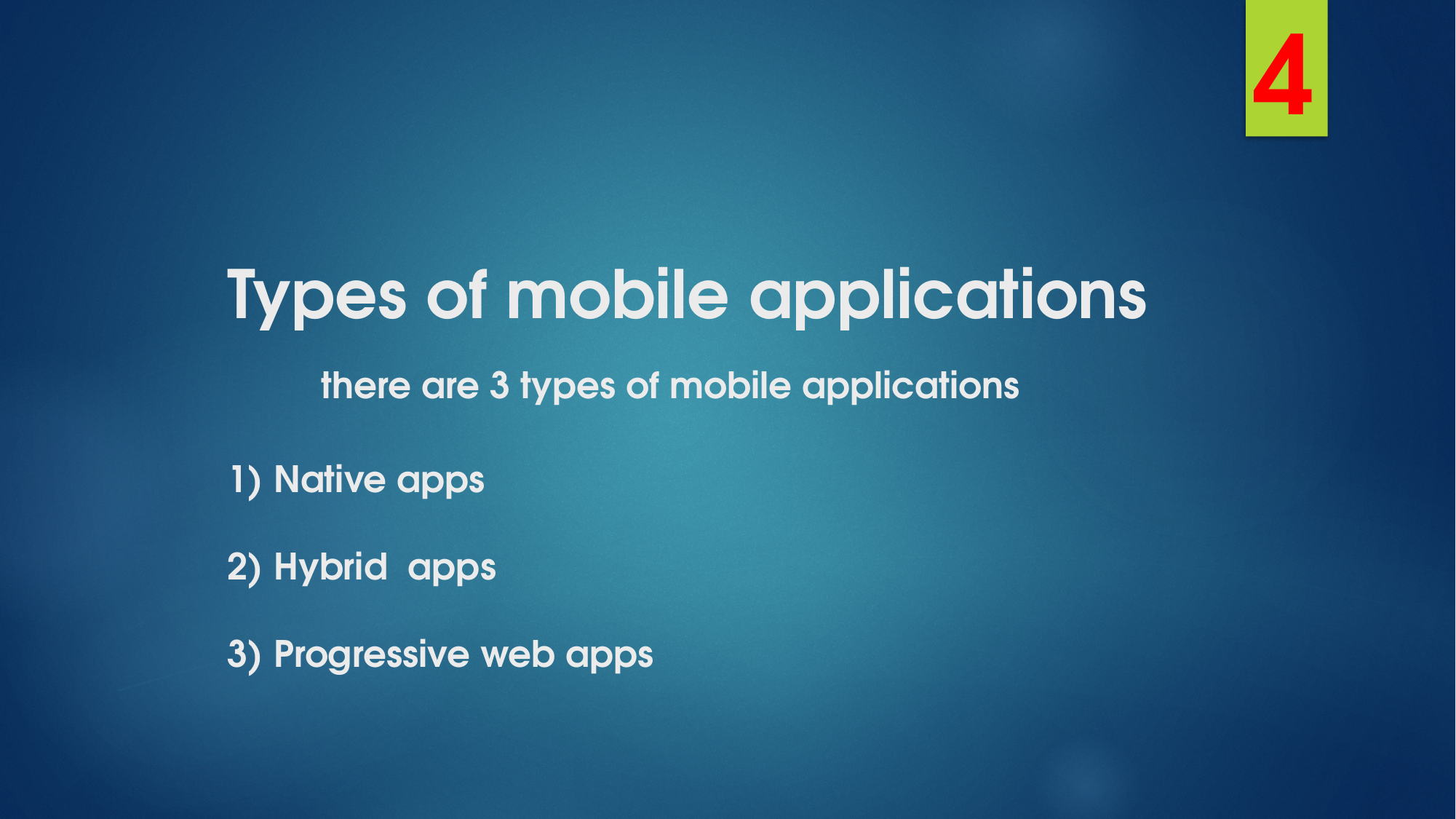

4
# Types of mobile applications there are 3 types of mobile applications 1) Native apps 2) Hybrid  apps 3) Progressive web apps